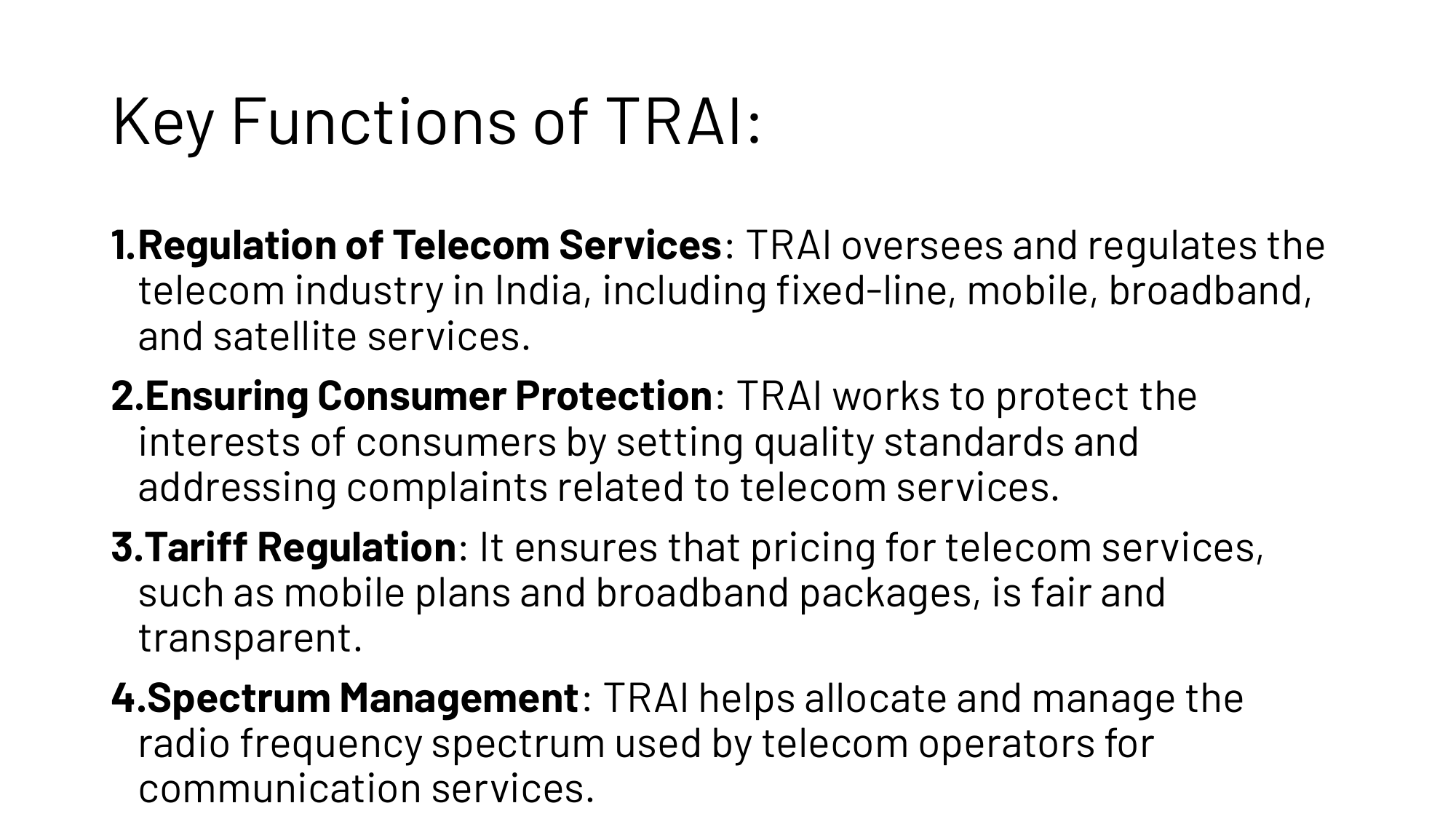

# Key Functions of TRAI:
Regulation of Telecom Services: TRAI oversees and regulates the telecom industry in India, including fixed-line, mobile, broadband, and satellite services.
Ensuring Consumer Protection: TRAI works to protect the interests of consumers by setting quality standards and addressing complaints related to telecom services.
Tariff Regulation: It ensures that pricing for telecom services, such as mobile plans and broadband packages, is fair and transparent.
Spectrum Management: TRAI helps allocate and manage the radio frequency spectrum used by telecom operators for communication services.